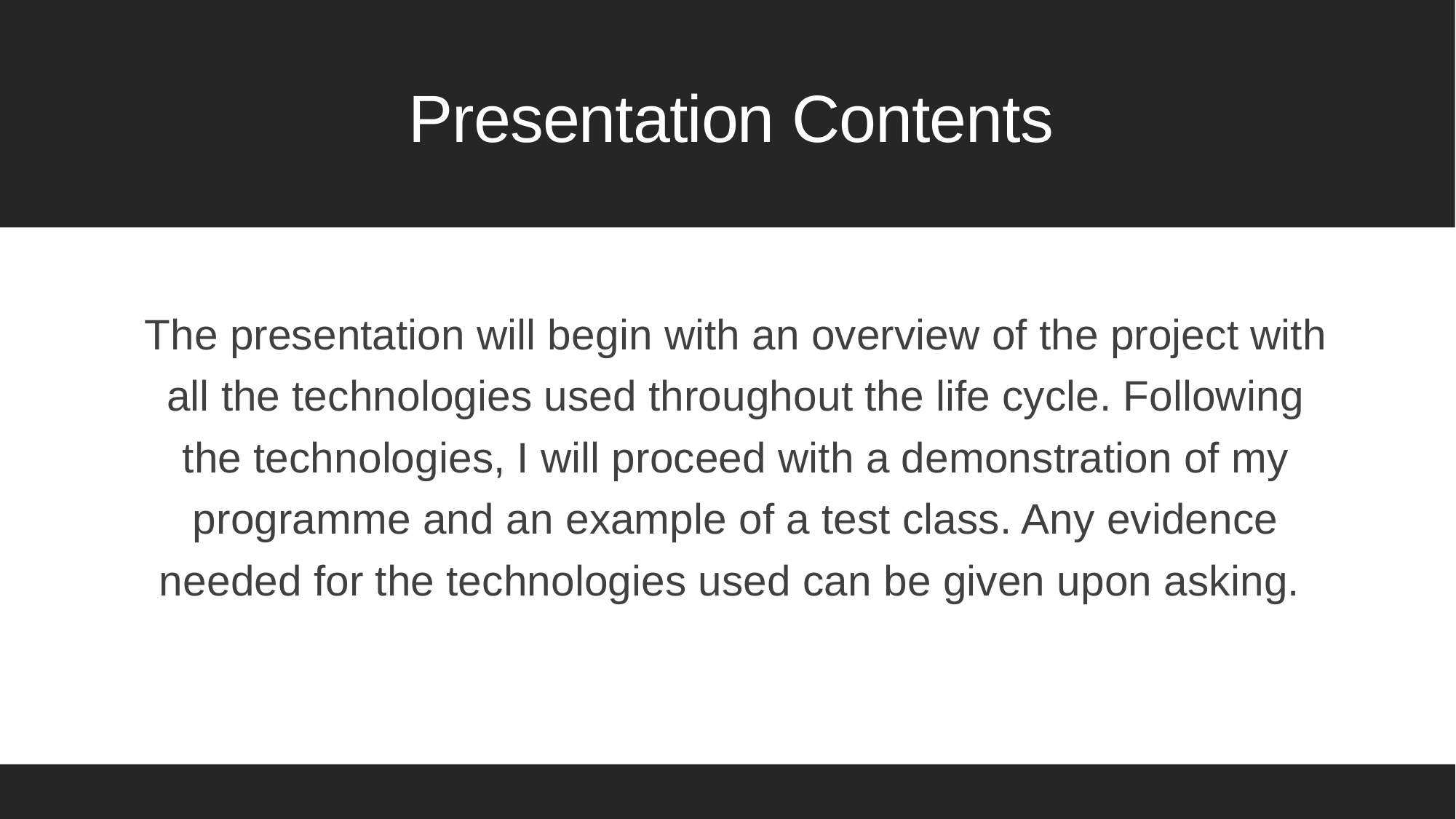

# Presentation Contents
The presentation will begin with an overview of the project with all the technologies used throughout the life cycle. Following the technologies, I will proceed with a demonstration of my programme and an example of a test class. Any evidence needed for the technologies used can be given upon asking.